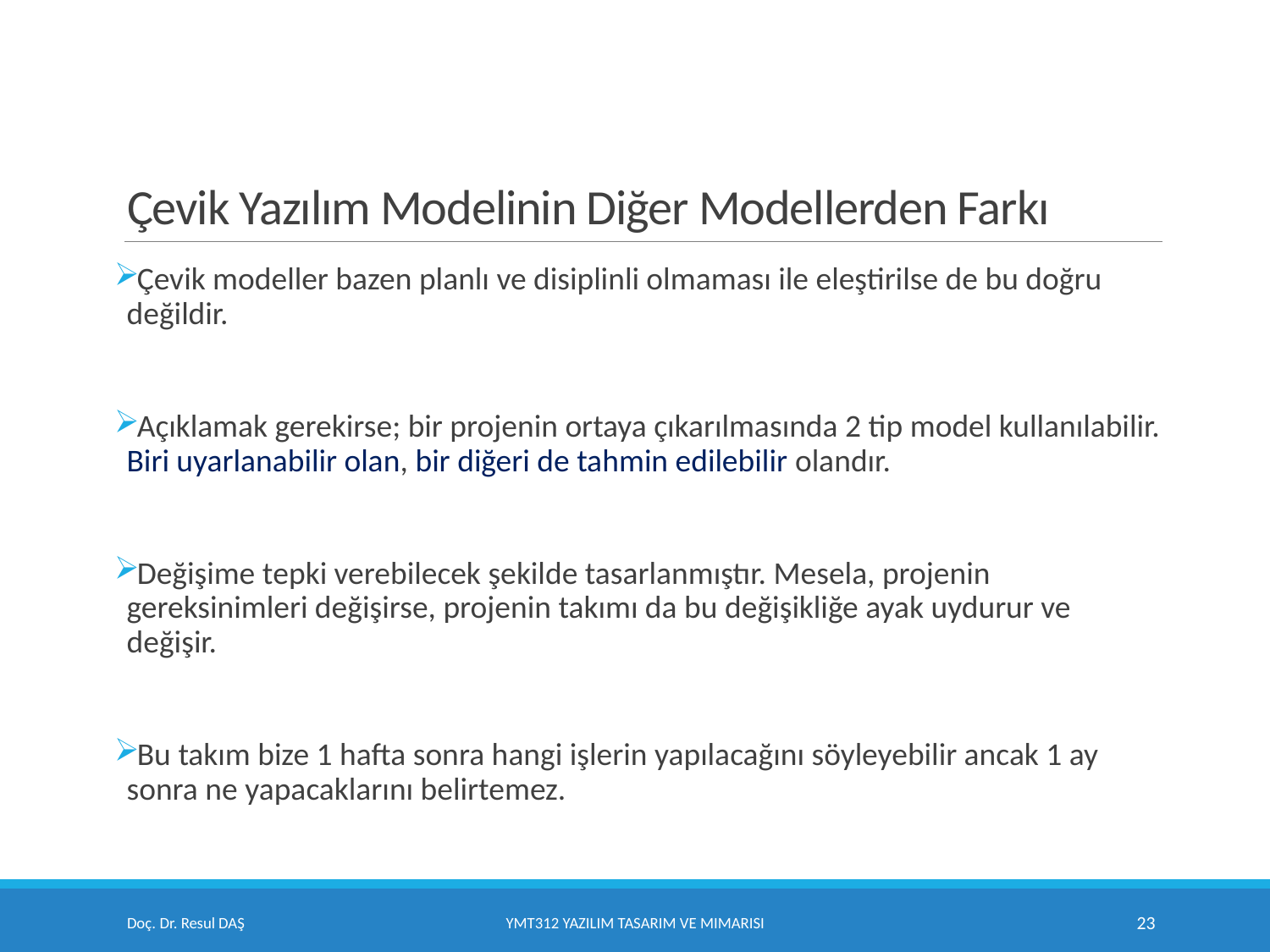

# Çevik Yazılım Modelinin Diğer Modellerden Farkı
Çevik modeller bazen planlı ve disiplinli olmaması ile eleştirilse de bu doğru değildir.

Açıklamak gerekirse; bir projenin ortaya çıkarılmasında 2 tip model kullanılabilir. Biri uyarlanabilir olan, bir diğeri de tahmin edilebilir olandır.

Değişime tepki verebilecek şekilde tasarlanmıştır. Mesela, projenin gereksinimleri değişirse, projenin takımı da bu değişikliğe ayak uydurur ve değişir.

Bu takım bize 1 hafta sonra hangi işlerin yapılacağını söyleyebilir ancak 1 ay sonra ne yapacaklarını belirtemez.
Doç. Dr. Resul DAŞ
YMT312 Yazılım Tasarım ve Mimarisi
23